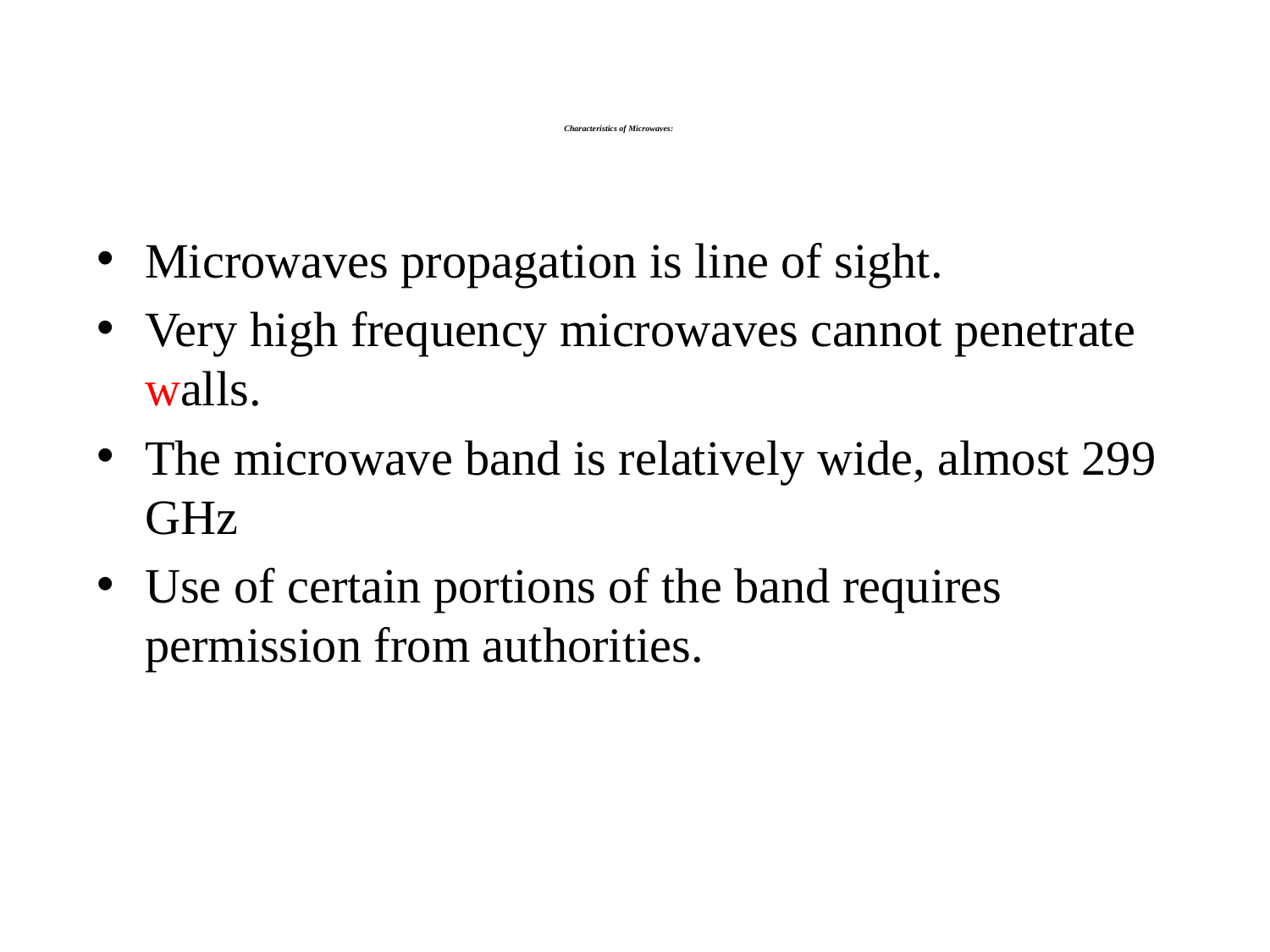

# Characteristics of Microwaves:
Microwaves propagation is line of sight.
Very high frequency microwaves cannot penetrate walls.
The microwave band is relatively wide, almost 299 GHz
Use of certain portions of the band requires permission from authorities.